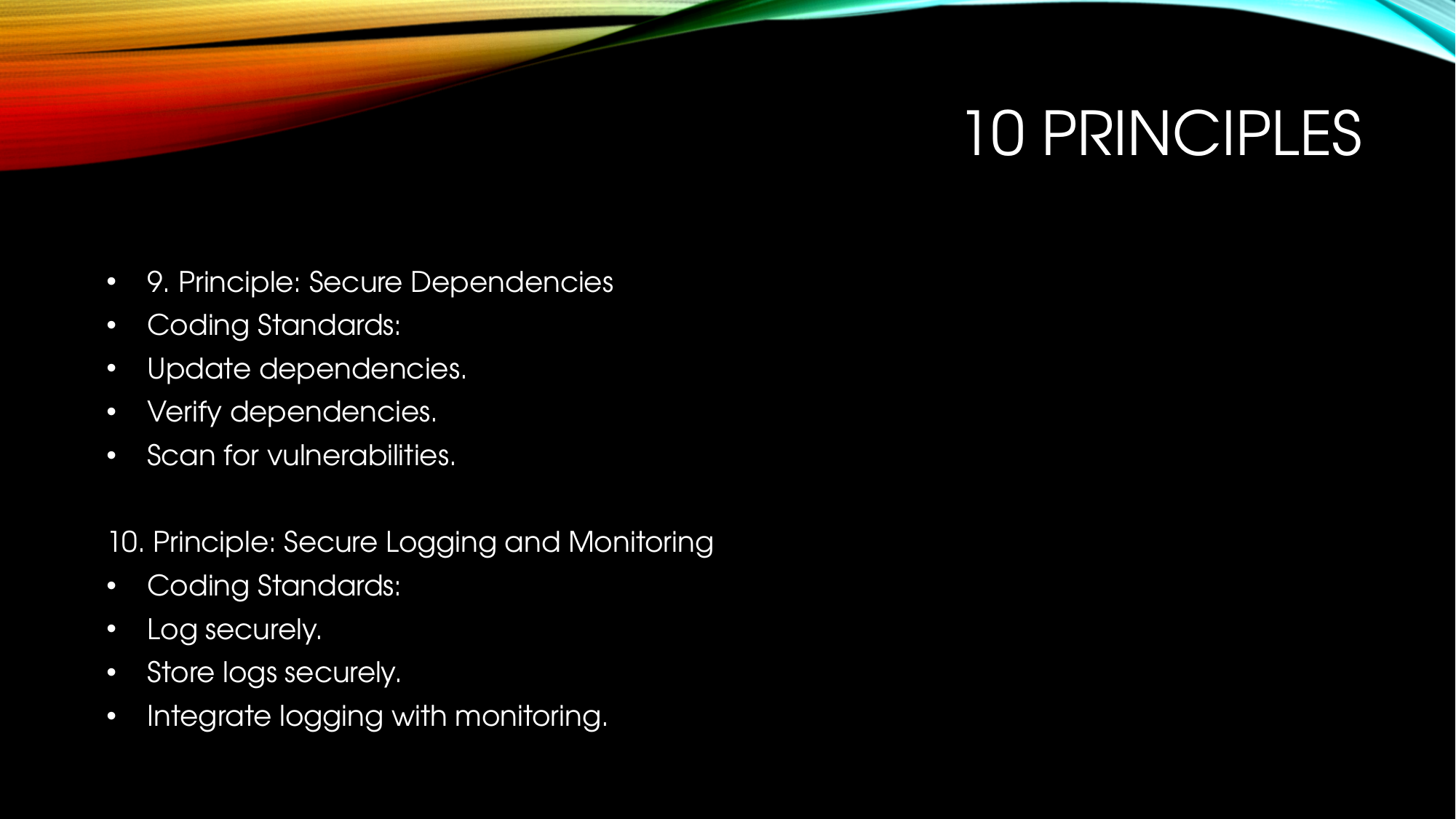

# 10 PRINCIPLES

9. Principle: Secure Dependencies
Coding Standards:
Update dependencies.
Verify dependencies.
Scan for vulnerabilities.

10. Principle: Secure Logging and Monitoring
Coding Standards:
Log securely.
Store logs securely.
Integrate logging with monitoring.